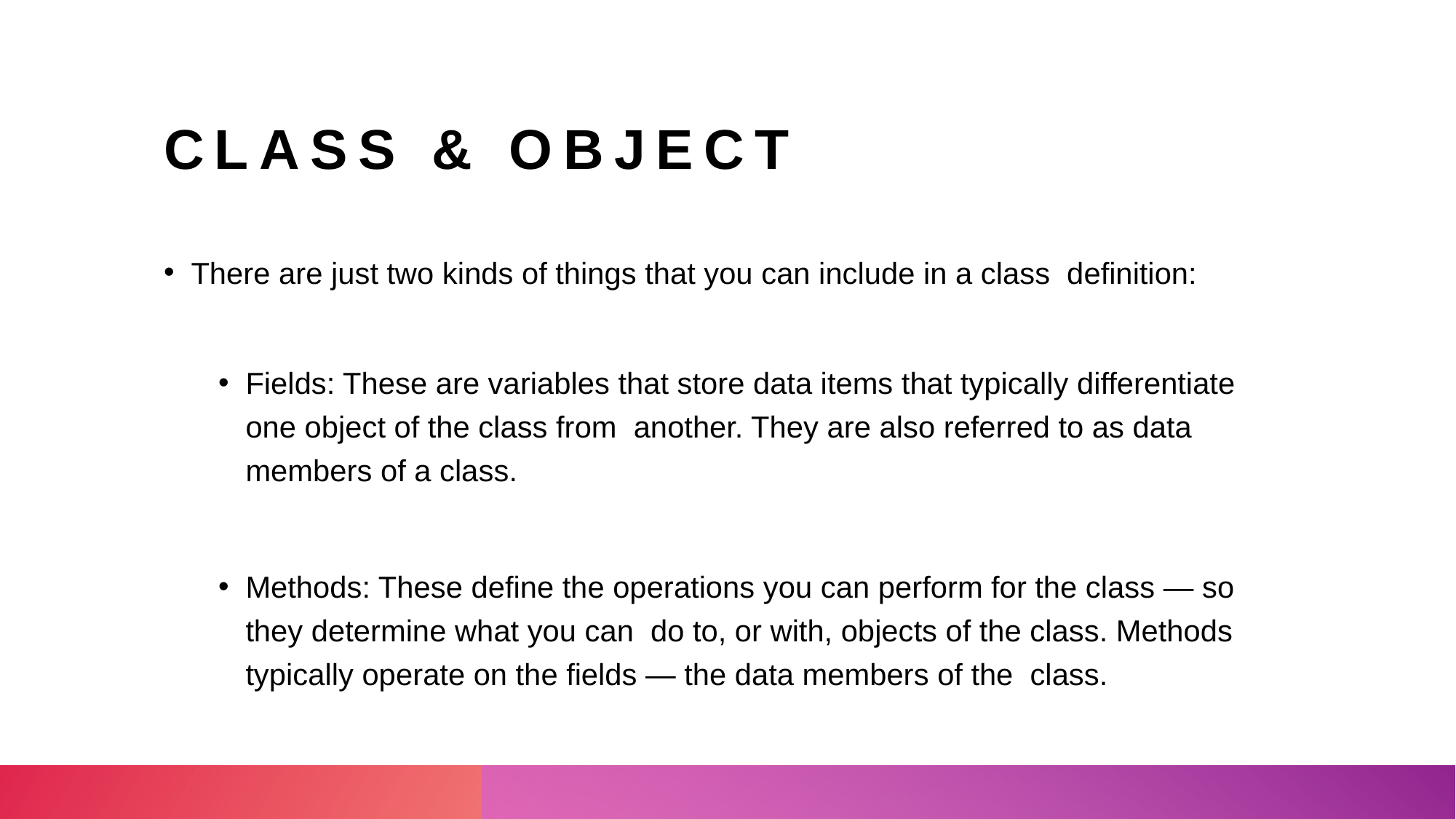

# Class & object
There are just two kinds of things that you can include in a class  definition:

Fields: These are variables that store data items that typically differentiate one object of the class from  another. They are also referred to as data members of a class.

Methods: These define the operations you can perform for the class — so they determine what you can  do to, or with, objects of the class. Methods typically operate on the fields — the data members of the  class.